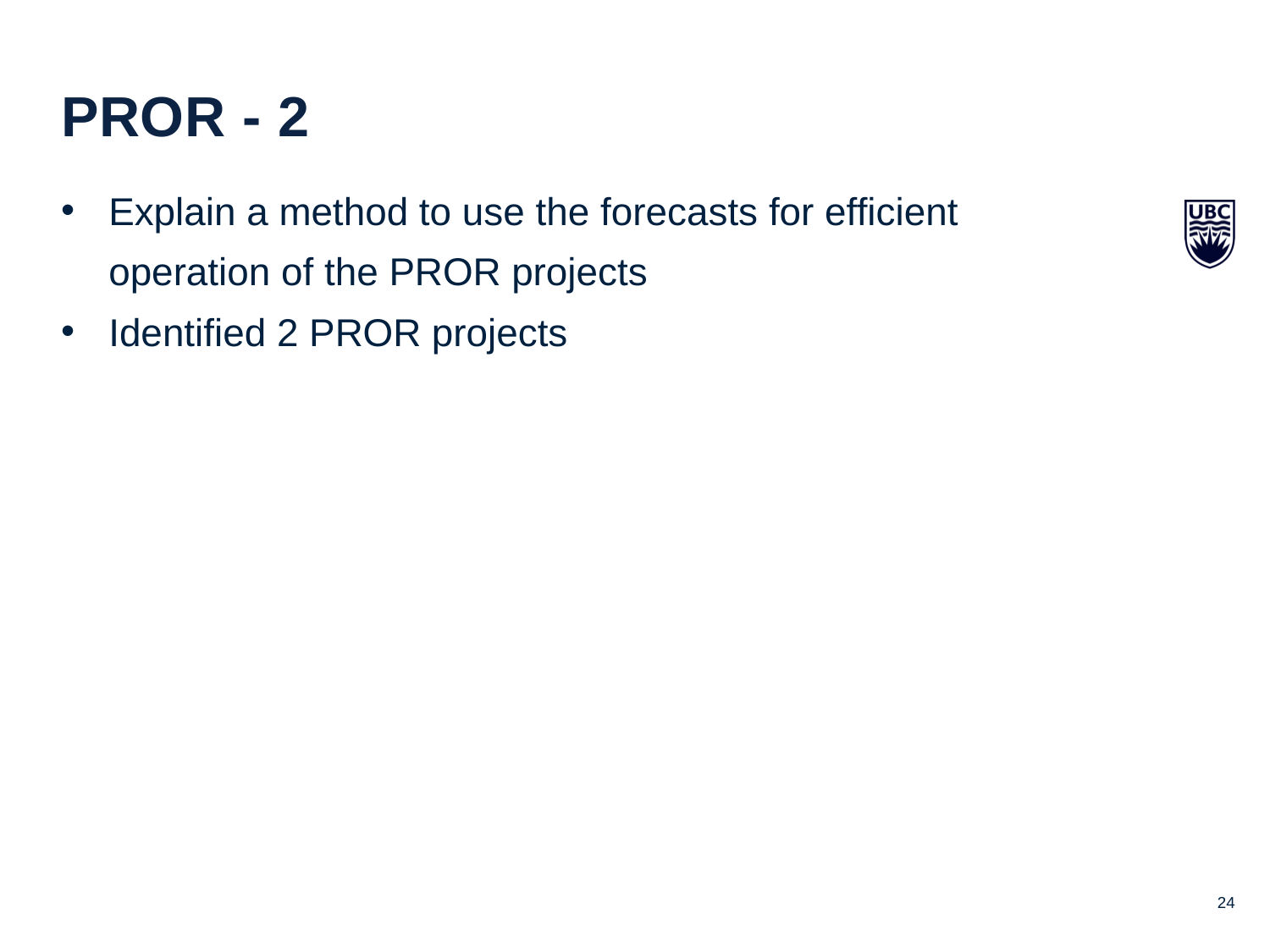

PROR - 2
Explain a method to use the forecasts for efficient operation of the PROR projects
Identified 2 PROR projects